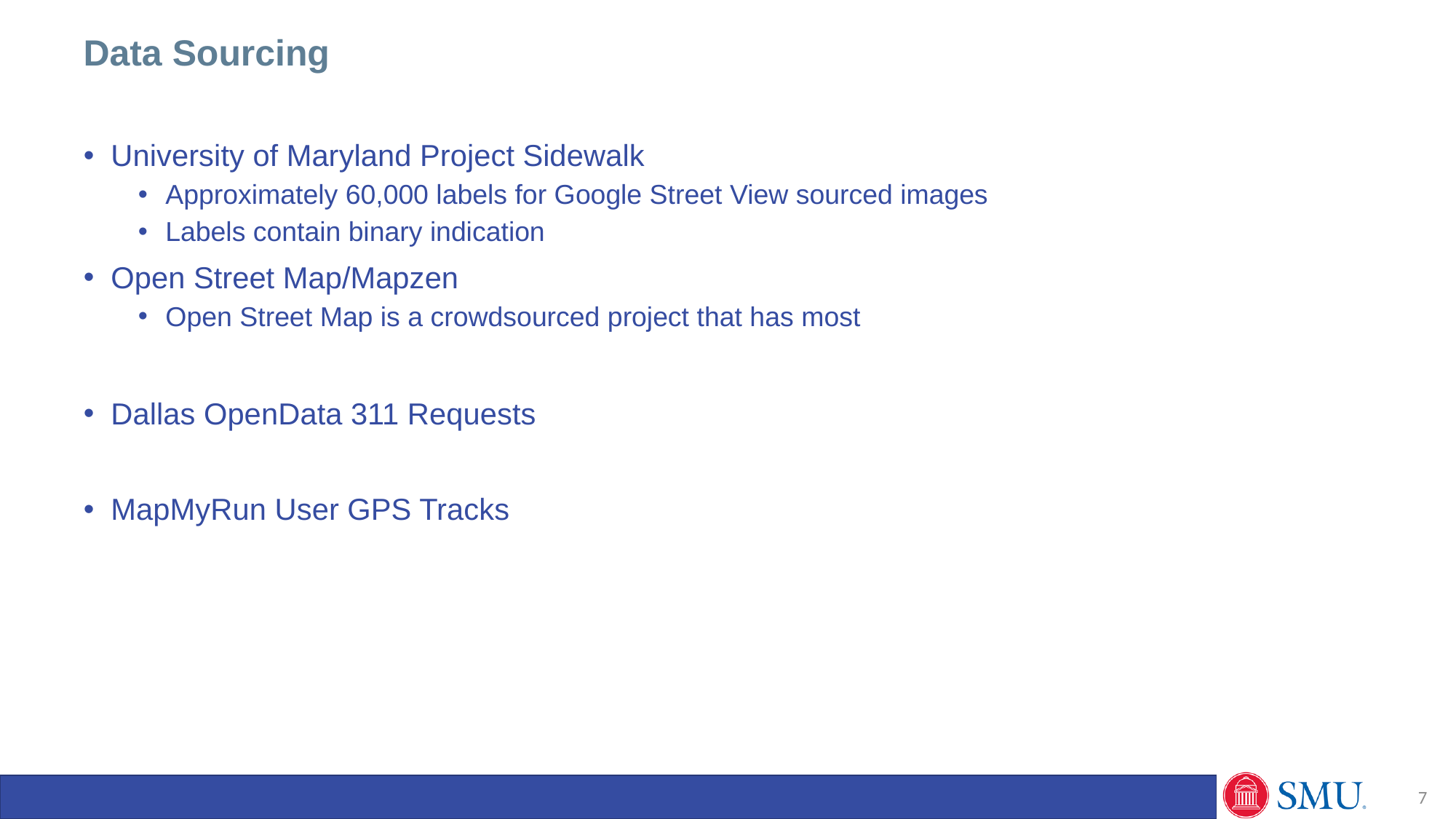

Data Sourcing
University of Maryland Project Sidewalk
Approximately 60,000 labels for Google Street View sourced images
Labels contain binary indication
Open Street Map/Mapzen
Open Street Map is a crowdsourced project that has most

Dallas OpenData 311 Requests

MapMyRun User GPS Tracks

7